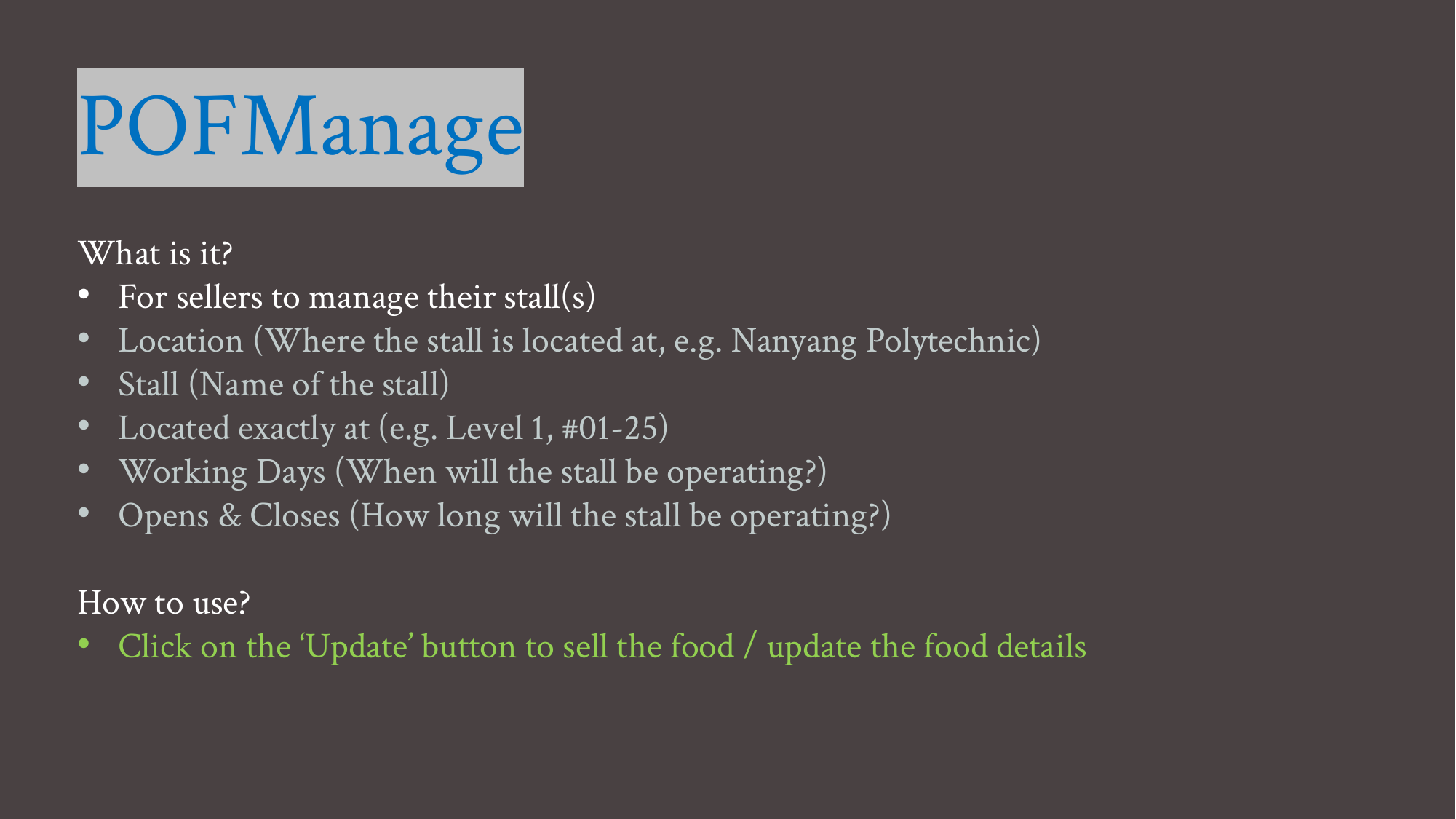

POFManage
What is it?
For sellers to manage their stall(s)
Location (Where the stall is located at, e.g. Nanyang Polytechnic)
Stall (Name of the stall)
Located exactly at (e.g. Level 1, #01-25)
Working Days (When will the stall be operating?)
Opens & Closes (How long will the stall be operating?)

How to use?
Click on the ‘Update’ button to sell the food / update the food details